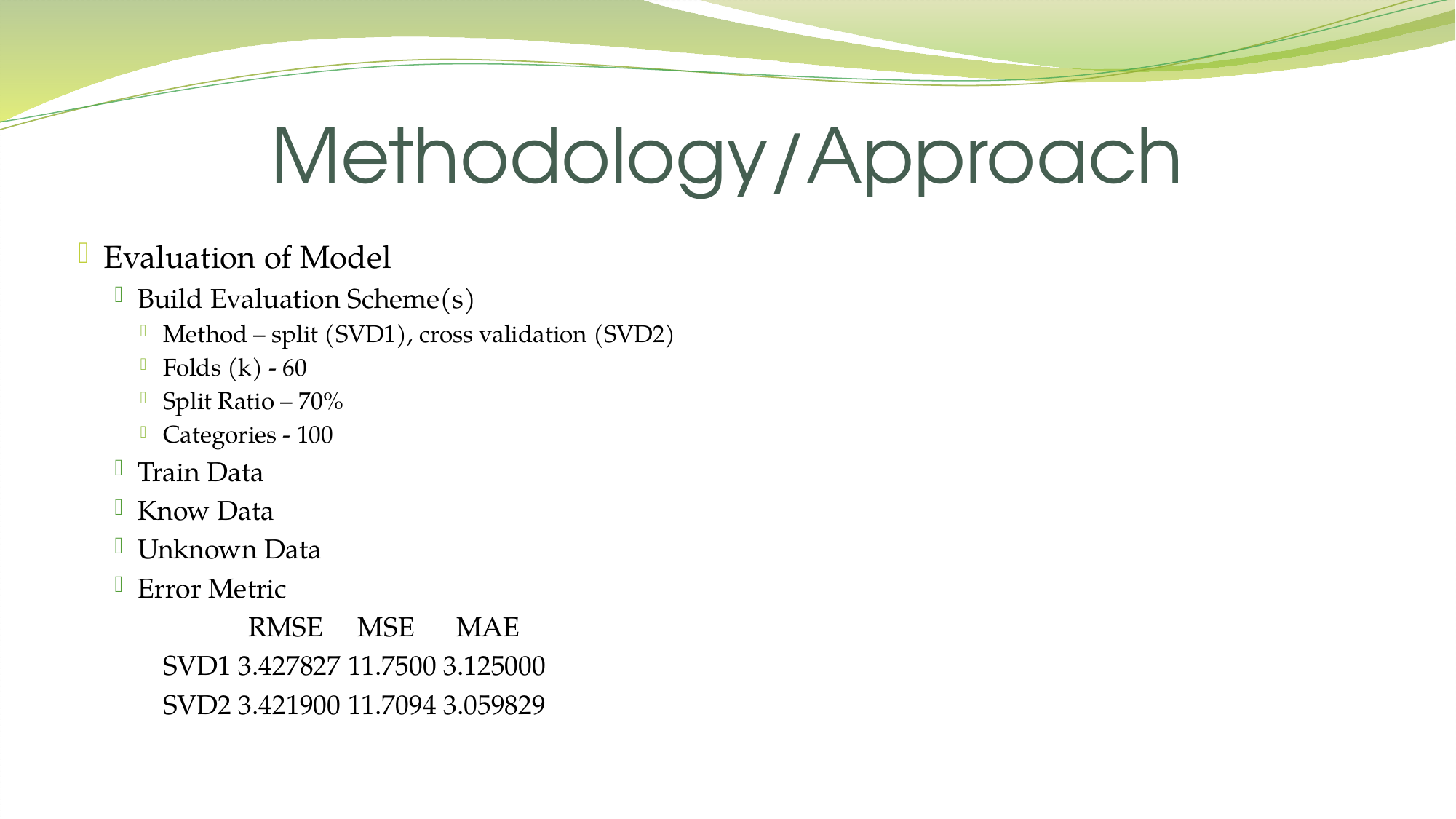

# Methodology/Approach
Evaluation of Model
Build Evaluation Scheme(s)
Method – split (SVD1), cross validation (SVD2)
Folds (k) - 60
Split Ratio – 70%
Categories - 100
Train Data
Know Data
Unknown Data
Error Metric
RMSE     MSE      MAE
SVD1 3.427827 11.7500 3.125000
SVD2 3.421900 11.7094 3.059829